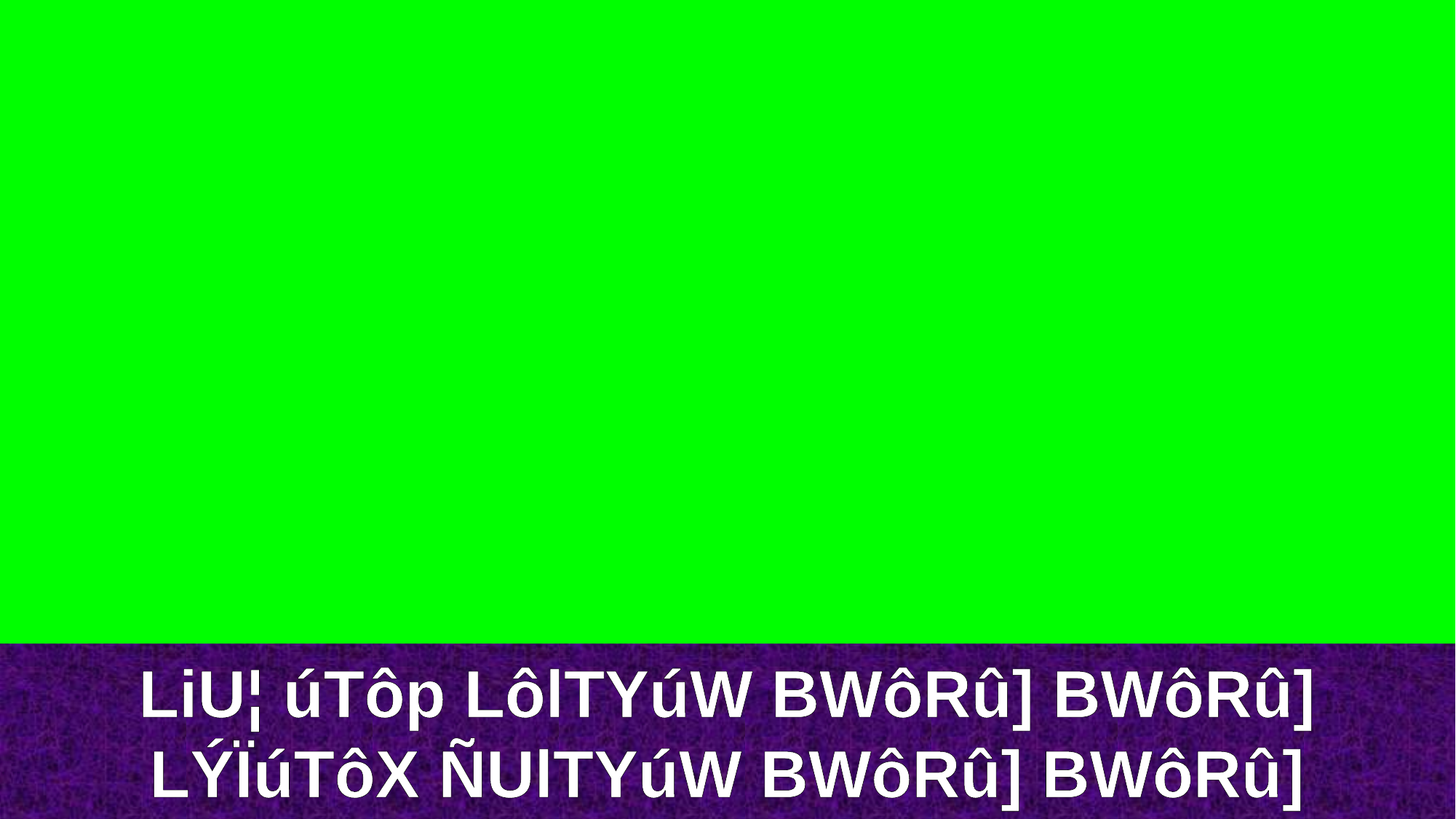

LiU¦ úTôp LôlTYúW BWôRû] BWôRû]
LÝÏúTôX ÑUlTYúW BWôRû] BWôRû]